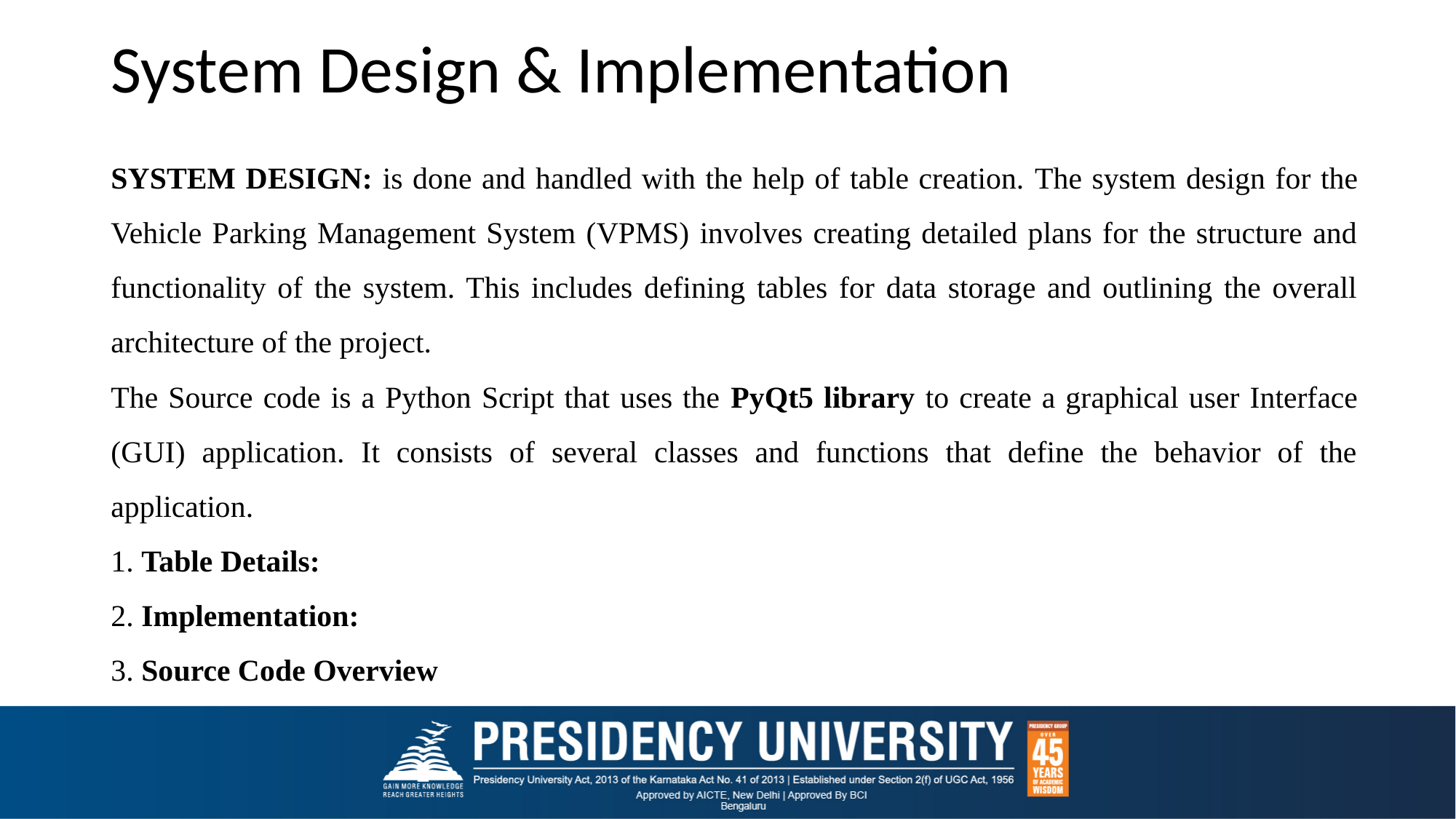

# System Design & Implementation
SYSTEM DESIGN: is done and handled with the help of table creation. The system design for the Vehicle Parking Management System (VPMS) involves creating detailed plans for the structure and functionality of the system. This includes defining tables for data storage and outlining the overall architecture of the project.
The Source code is a Python Script that uses the PyQt5 library to create a graphical user Interface (GUI) application. It consists of several classes and functions that define the behavior of the application.
1. Table Details:
2. Implementation:
3. Source Code Overview